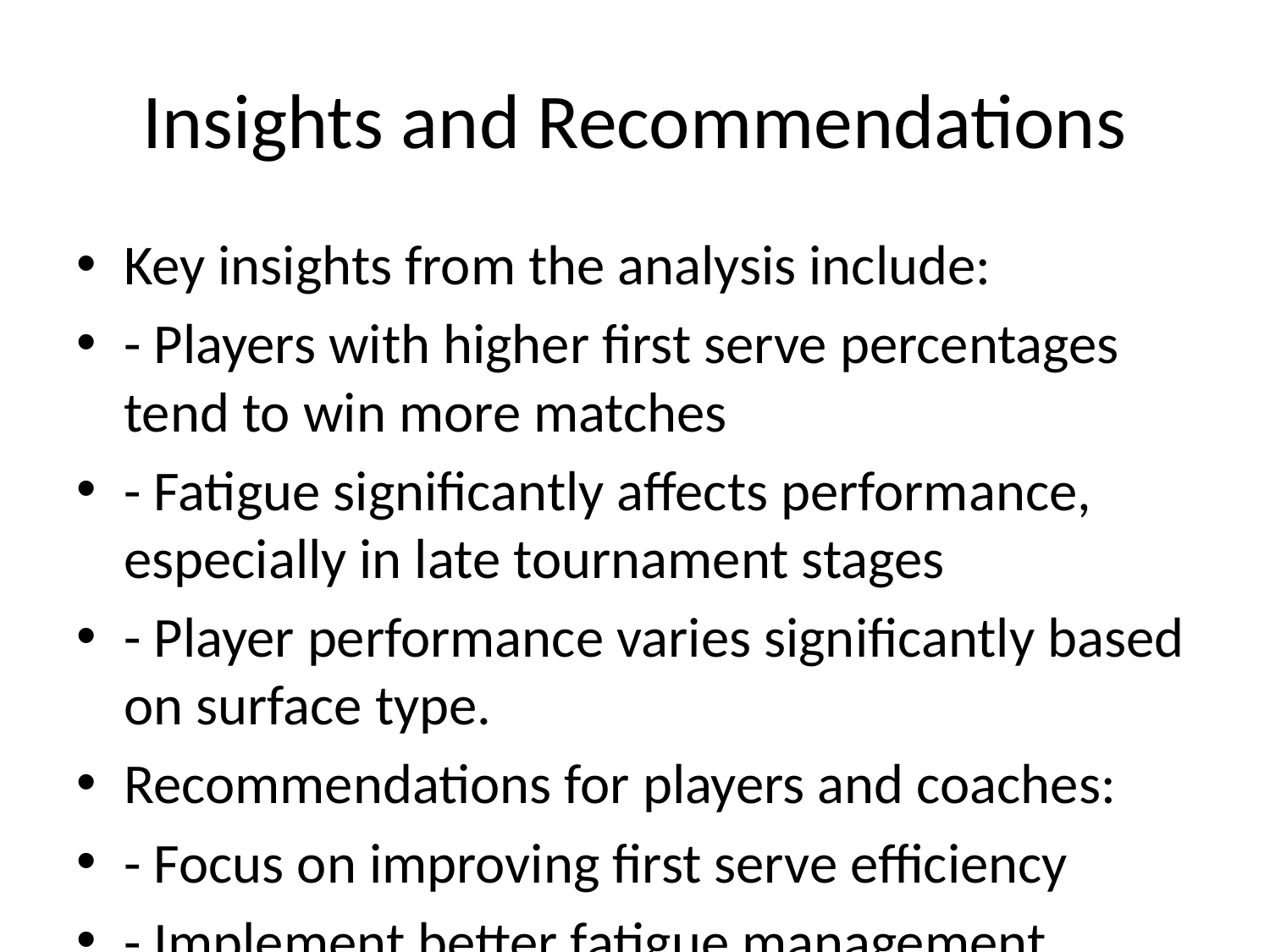

# Insights and Recommendations
Key insights from the analysis include:
- Players with higher first serve percentages tend to win more matches
- Fatigue significantly affects performance, especially in late tournament stages
- Player performance varies significantly based on surface type.
Recommendations for players and coaches:
- Focus on improving first serve efficiency
- Implement better fatigue management strategies
- Tailor training for surface-specific performance.